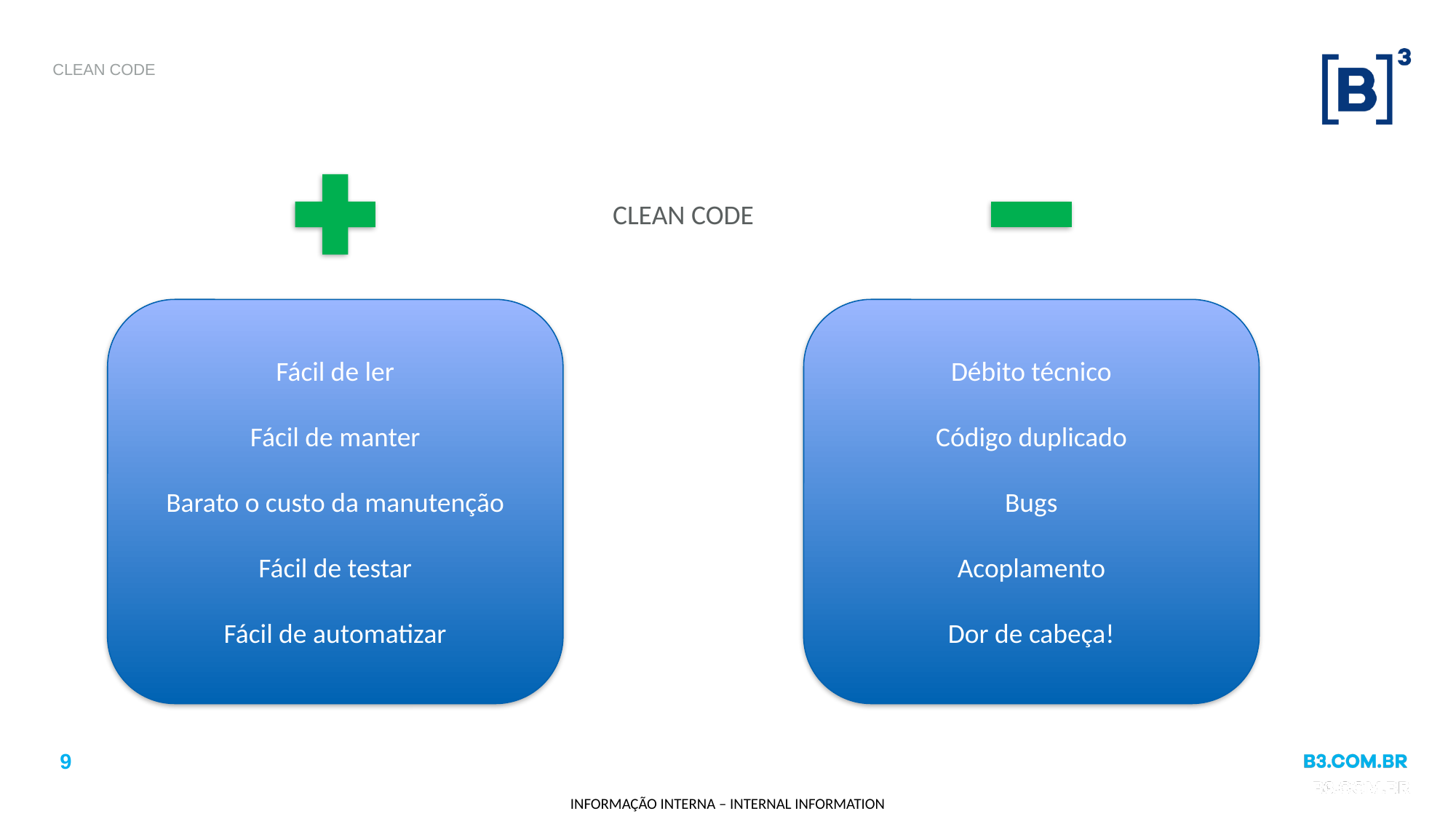

# CLEAN CODE

CLEAN CODE
Fácil de ler

Fácil de manter

Barato o custo da manutenção

Fácil de testar

Fácil de automatizar
Débito técnico

Código duplicado

Bugs

Acoplamento

Dor de cabeça!